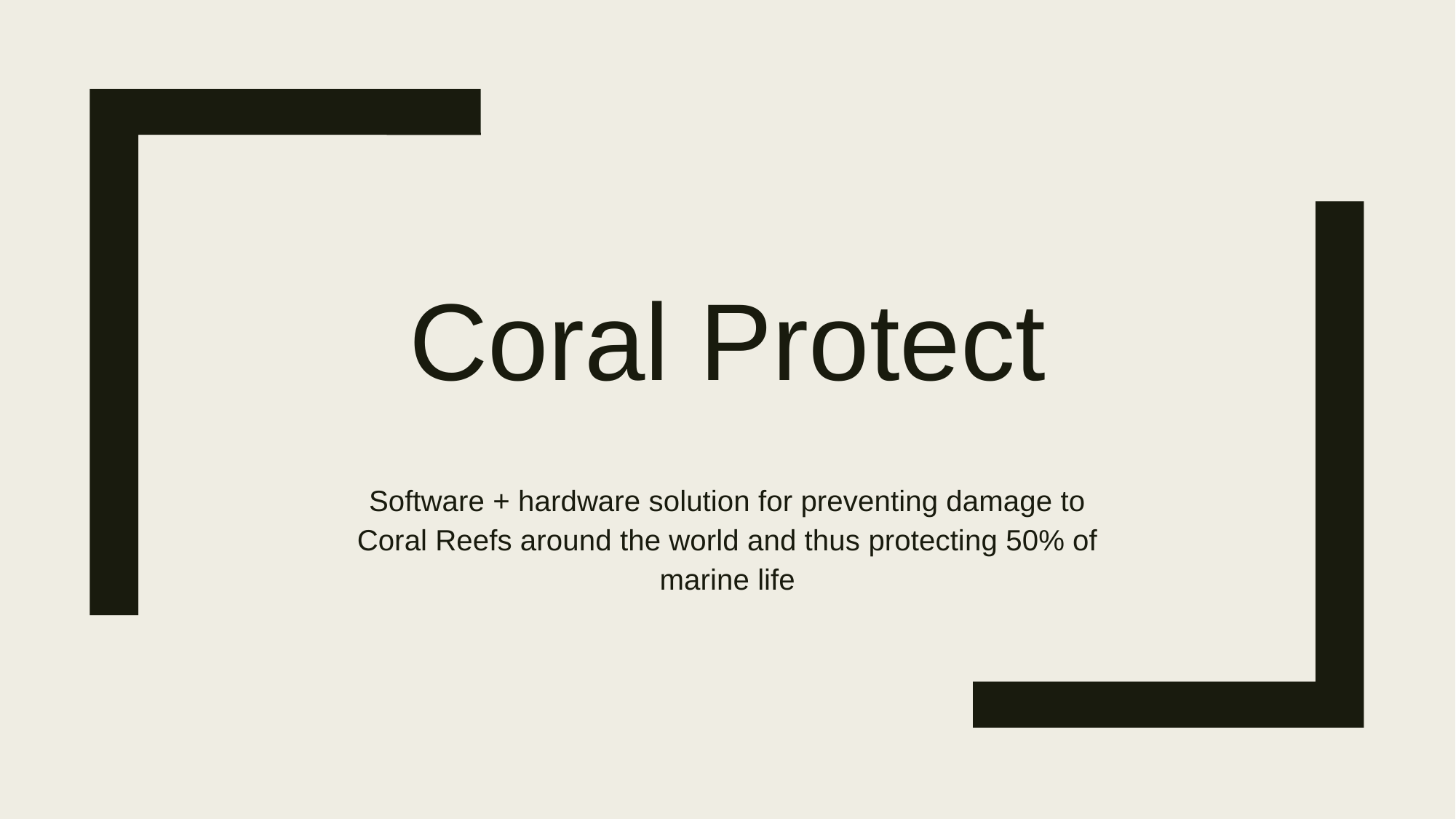

# Coral Protect
Software + hardware solution for preventing damage to Coral Reefs around the world and thus protecting 50% of marine life